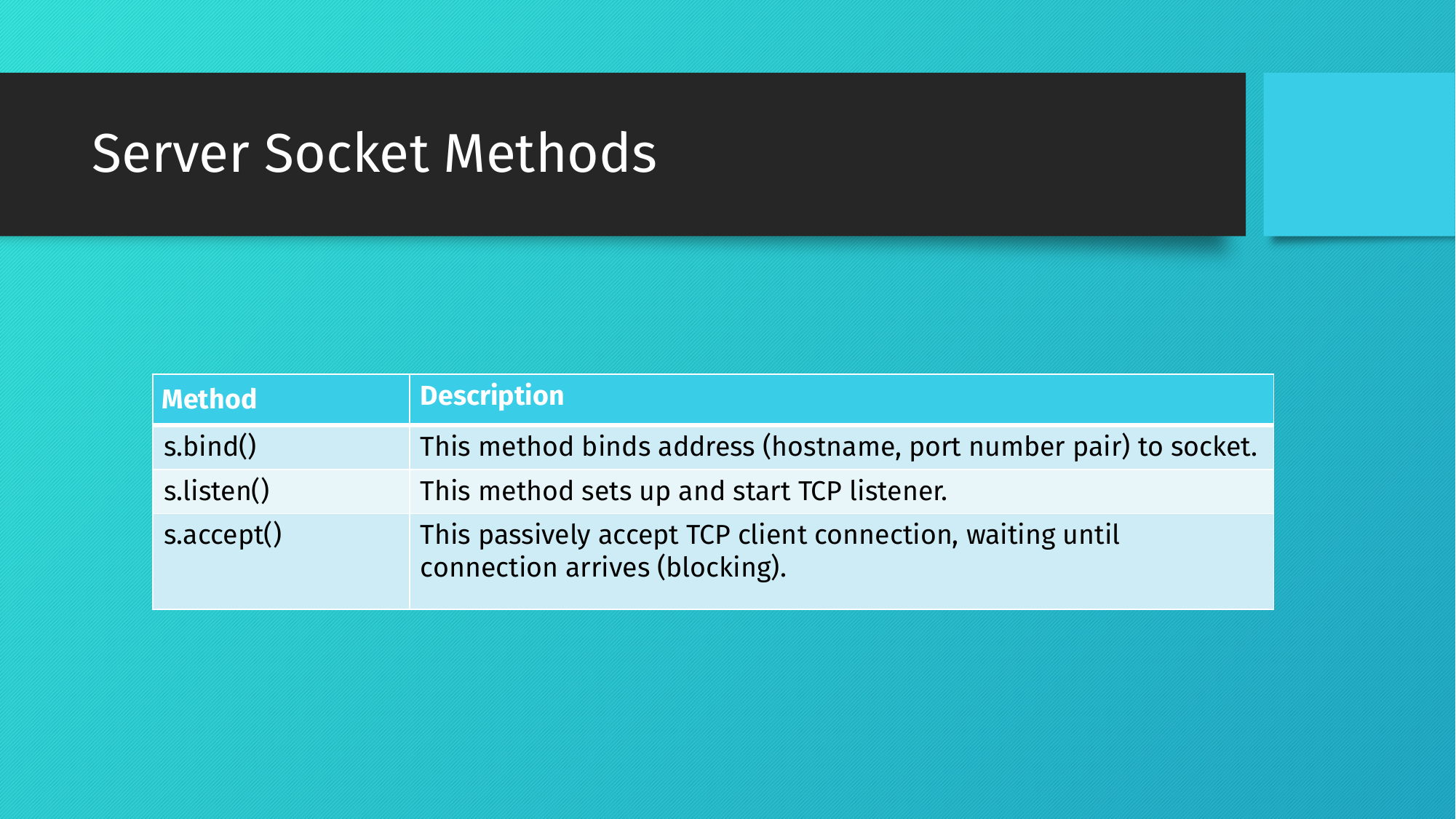

# Server Socket Methods
| Method | Description |
| --- | --- |
| s.bind() | This method binds address (hostname, port number pair) to socket. |
| s.listen() | This method sets up and start TCP listener. |
| s.accept() | This passively accept TCP client connection, waiting until connection arrives (blocking). |